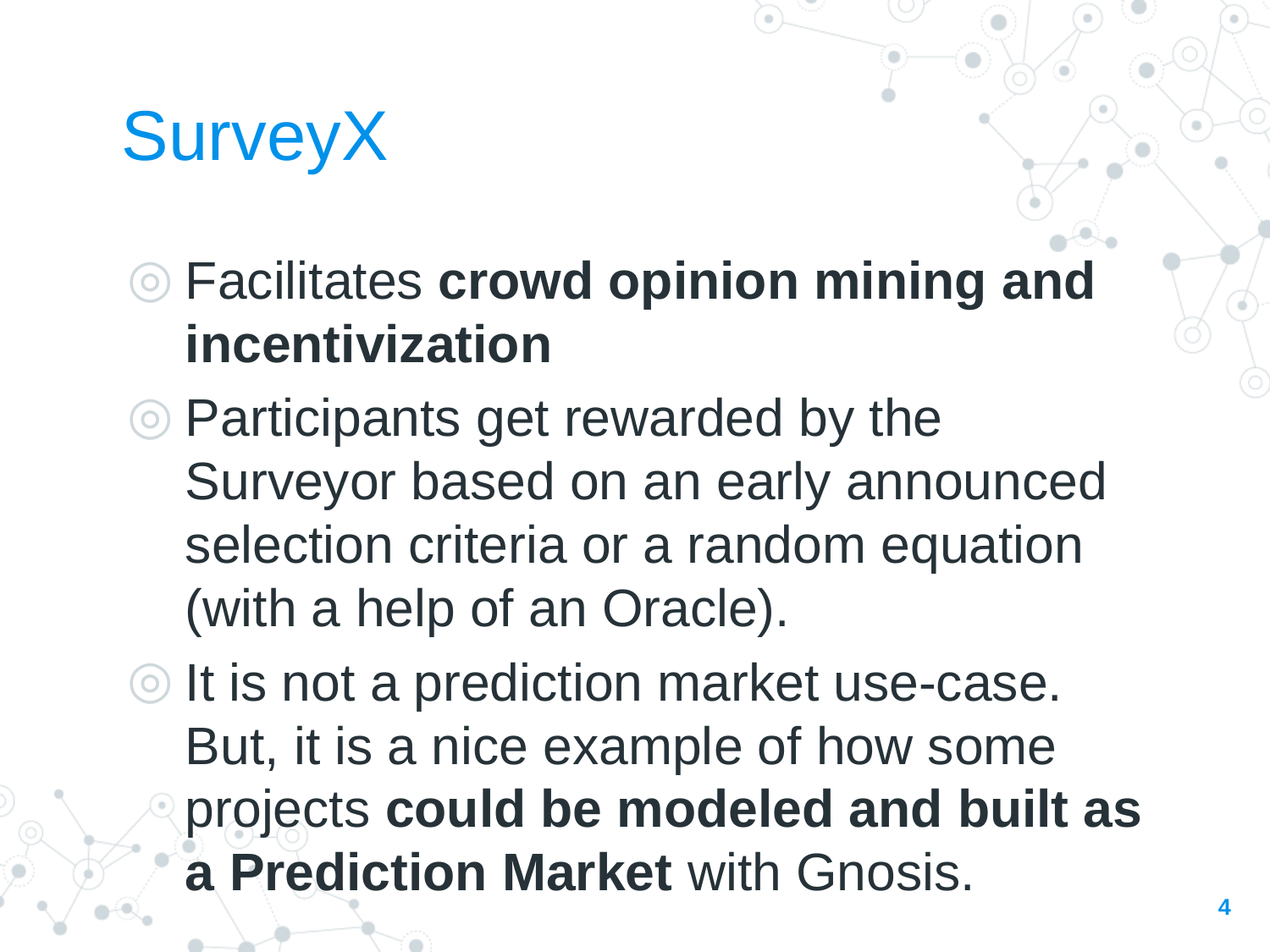

# SurveyX
Facilitates crowd opinion mining and incentivization
Participants get rewarded by the Surveyor based on an early announced selection criteria or a random equation (with a help of an Oracle).
It is not a prediction market use-case.
But, it is a nice example of how some projects could be modeled and built as a Prediction Market with Gnosis.
4